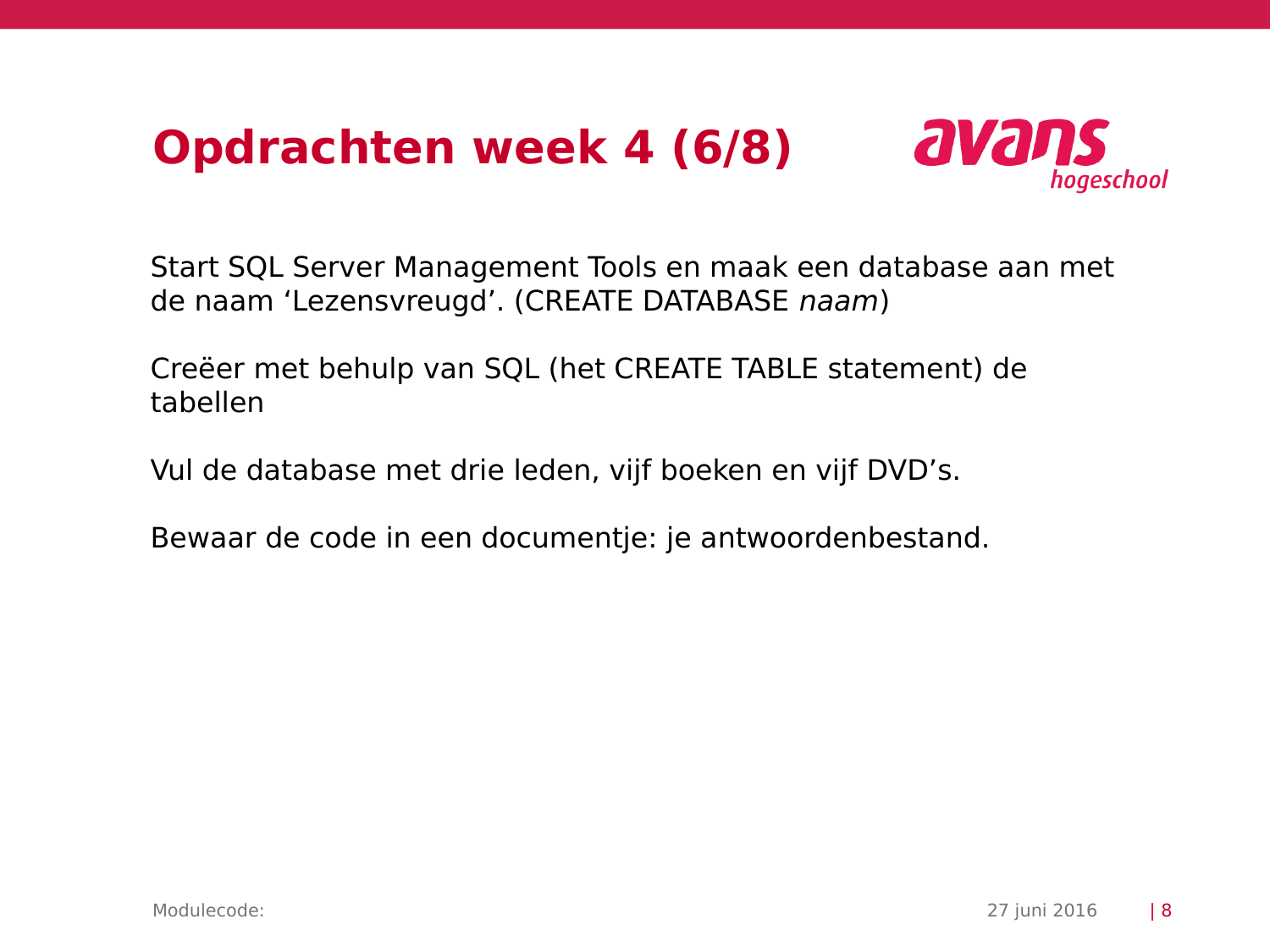

# Opdrachten week 4 (6/8)
Start SQL Server Management Tools en maak een database aan met de naam ‘Lezensvreugd’. (CREATE DATABASE naam)

Creëer met behulp van SQL (het CREATE TABLE statement) de tabellen

Vul de database met drie leden, vijf boeken en vijf DVD’s.

Bewaar de code in een documentje: je antwoordenbestand.

| 8
18 september 2017